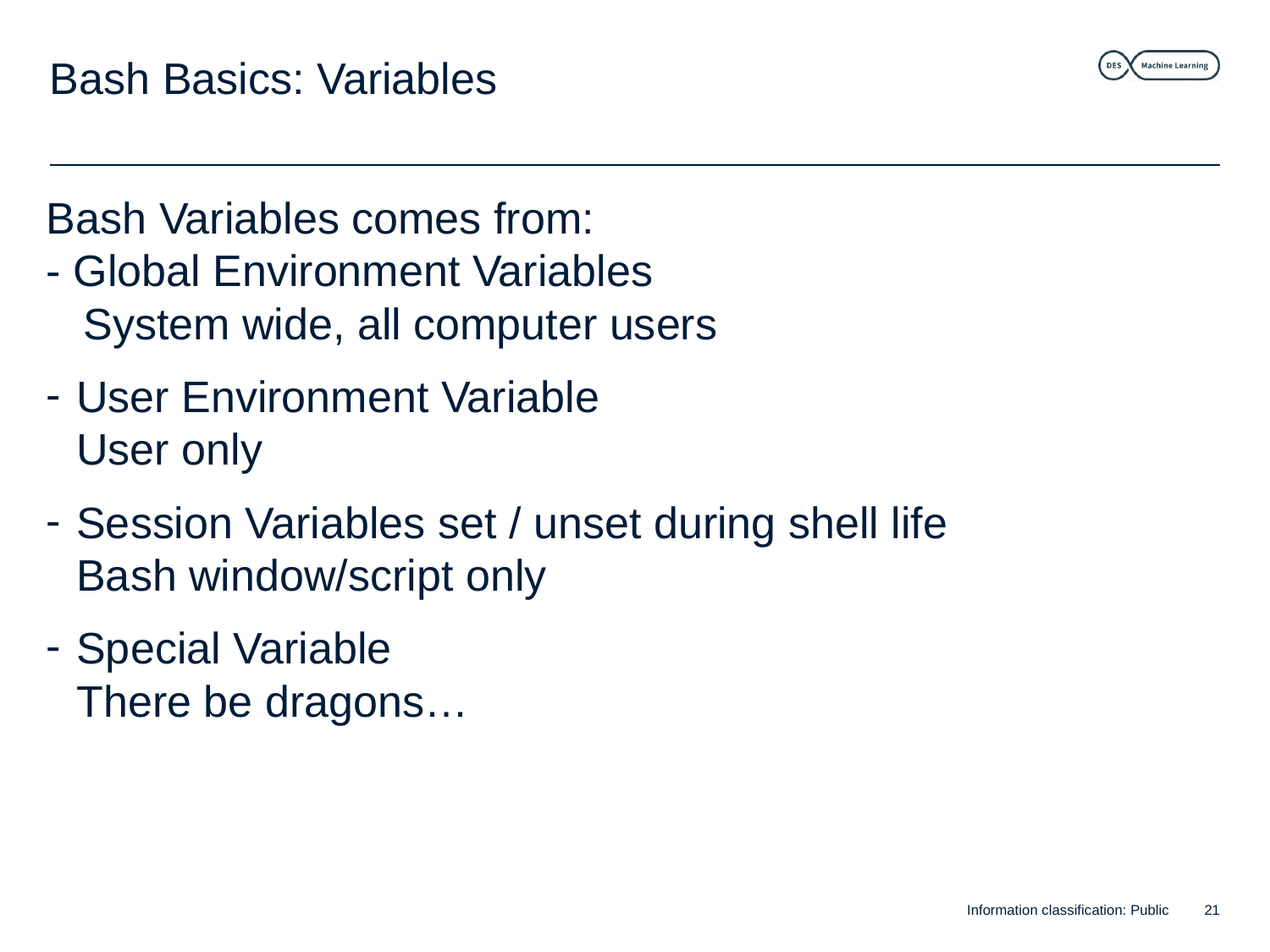

# Bash Basics: Variables
Bash Variables comes from:
- Global Environment Variables
   System wide, all computer users
User Environment Variable
User only
Session Variables set / unset during shell life
Bash window/script only
Special Variable
There be dragons…
Information classification: Public
21